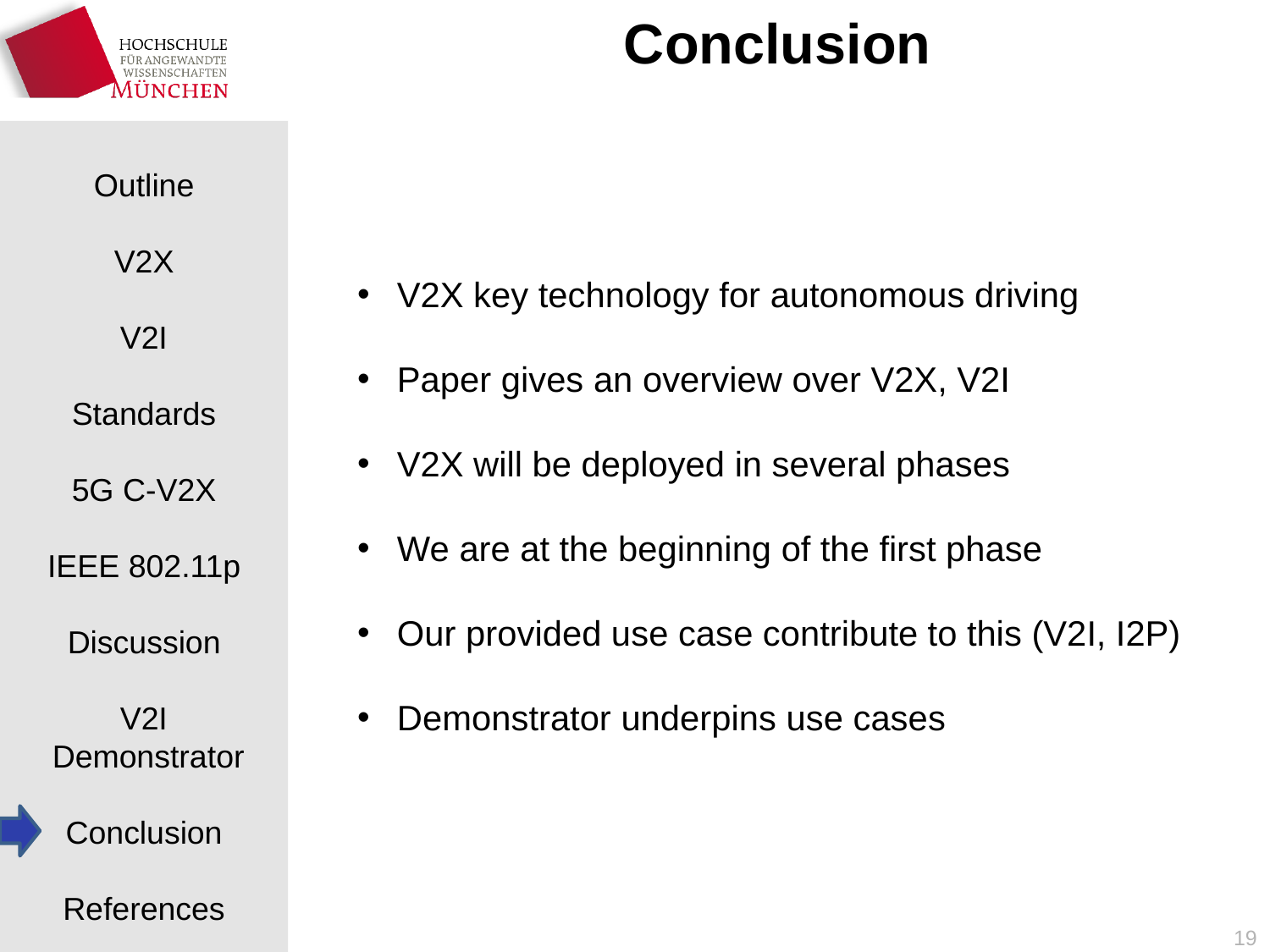

# Conclusion
V2X key technology for autonomous driving

Paper gives an overview over V2X, V2I

V2X will be deployed in several phases

We are at the beginning of the first phase

Our provided use case contribute to this (V2I, I2P)

Demonstrator underpins use cases

19